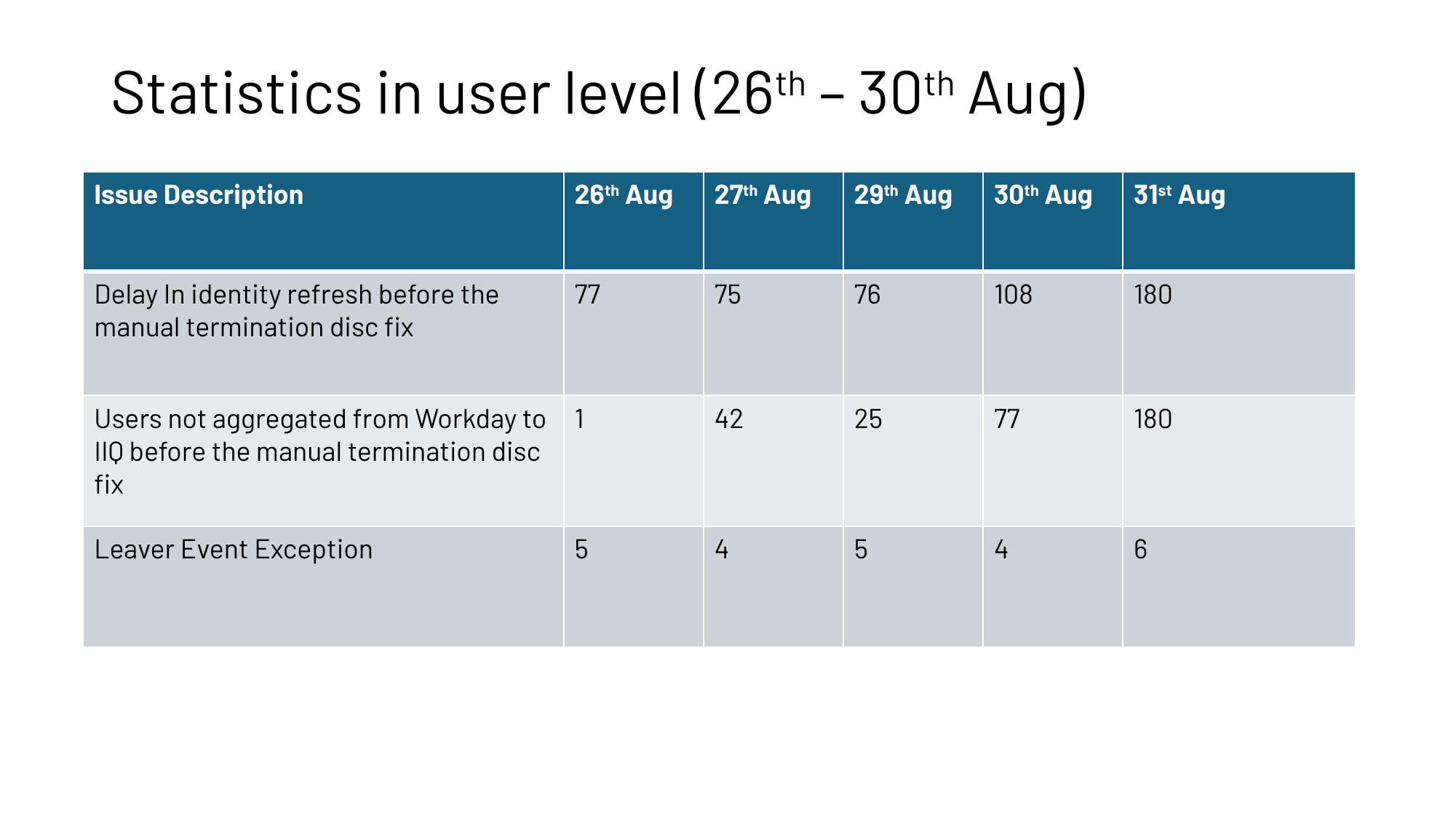

# Statistics in user level (26th – 30th Aug)
| Issue Description | 26th Aug | 27th Aug | 29th Aug | 30th Aug | 31st Aug |
| --- | --- | --- | --- | --- | --- |
| Delay In identity refresh before the manual termination disc fix | 77 | 75 | 76 | 108 | 180 |
| Users not aggregated from Workday to IIQ before the manual termination disc fix | 1 | 42 | 25 | 77 | 180 |
| Leaver Event Exception | 5 | 4 | 5 | 4 | 6 |